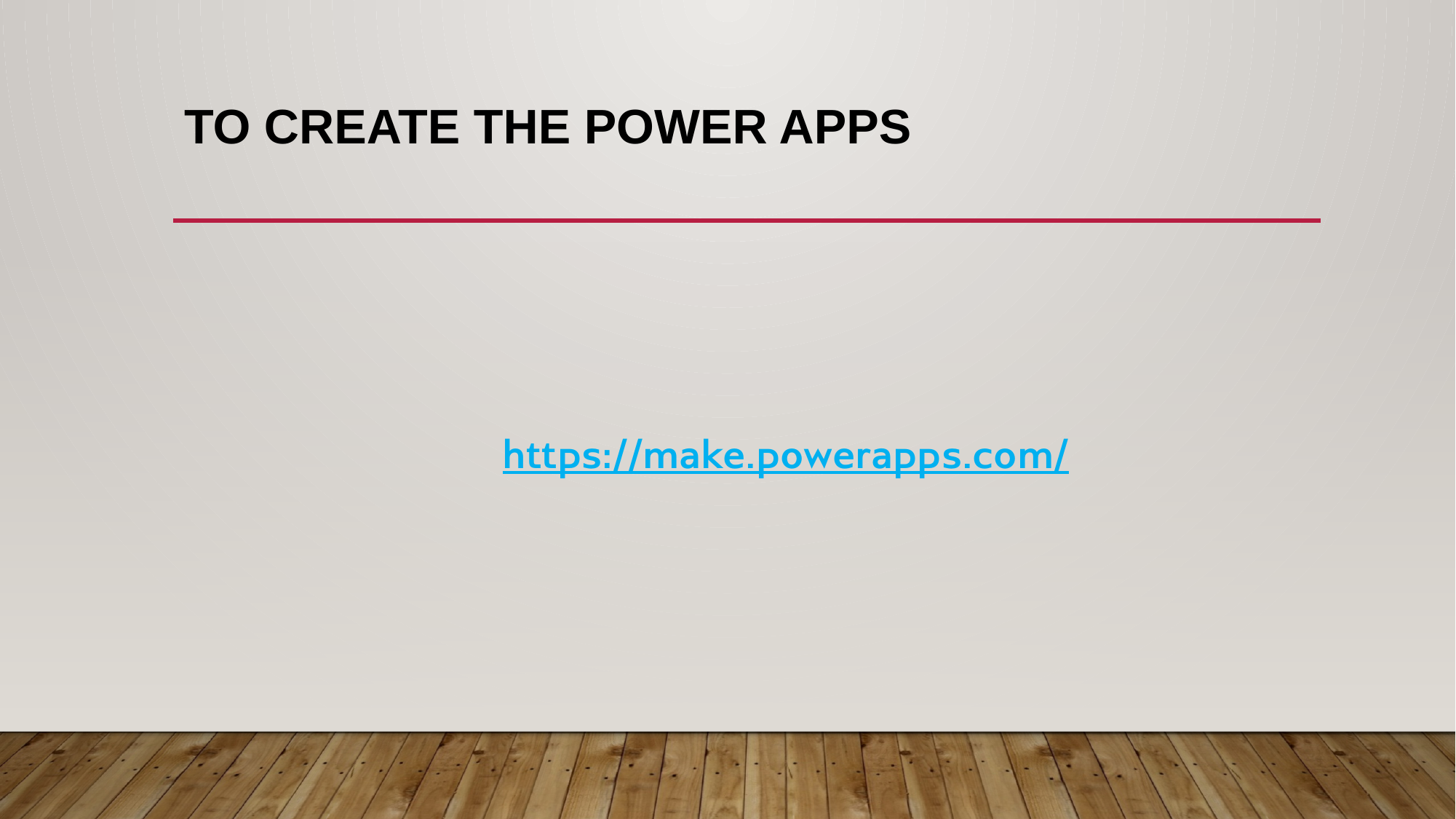

# To CREATE THE POWER APPS

                                   https://make.powerapps.com/